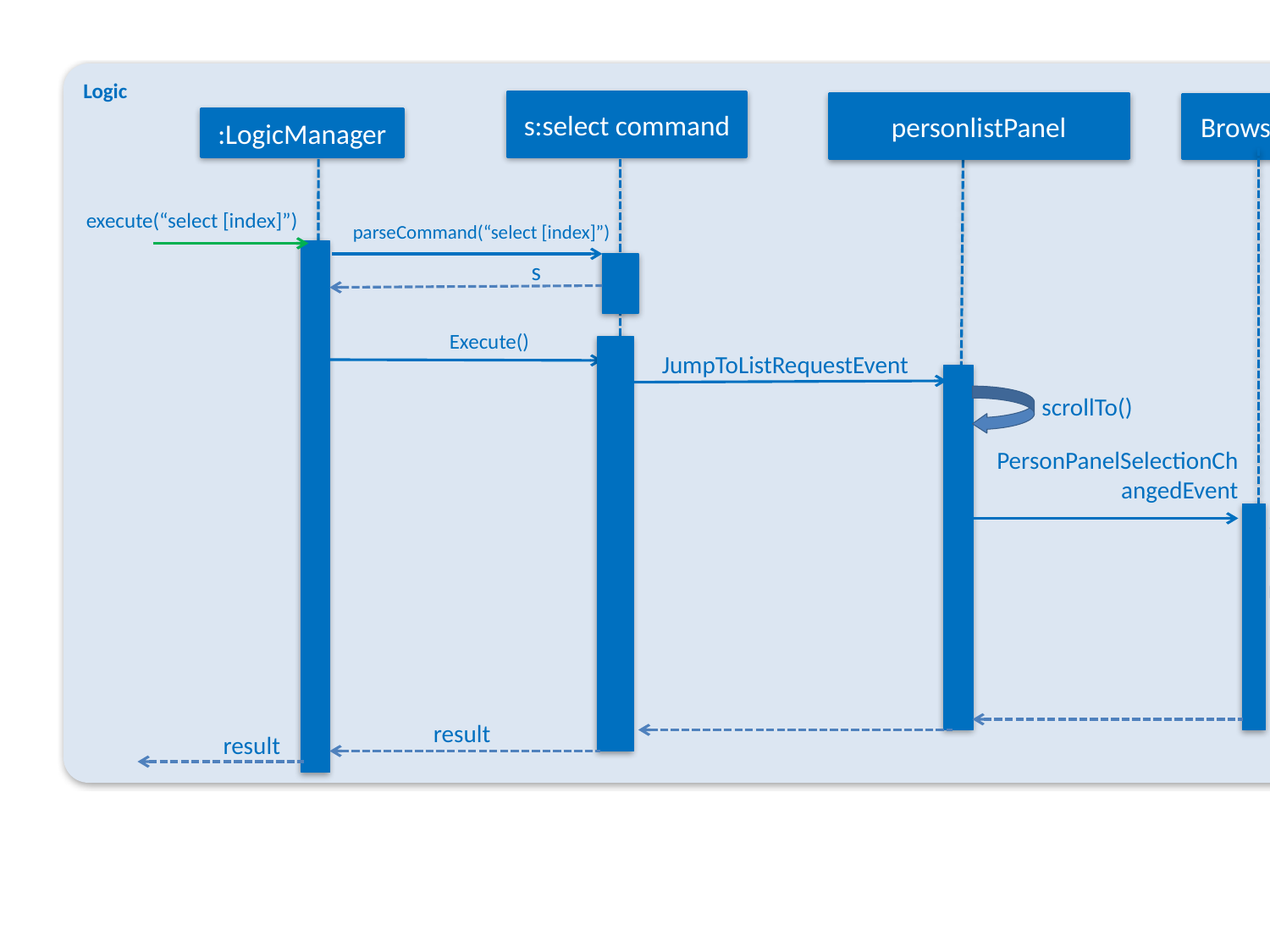

Logic
s:select command
personlistPanel
BrowserPanel
Config
:LogicManager
execute(“select [index]”)
parseCommand(“select [index]”)

s
Execute()

JumpToListRequestEvent

scrollTo()
PersonPanelSelectionChangedEvent
getConfig

generateURL()

loadPage()
result
result